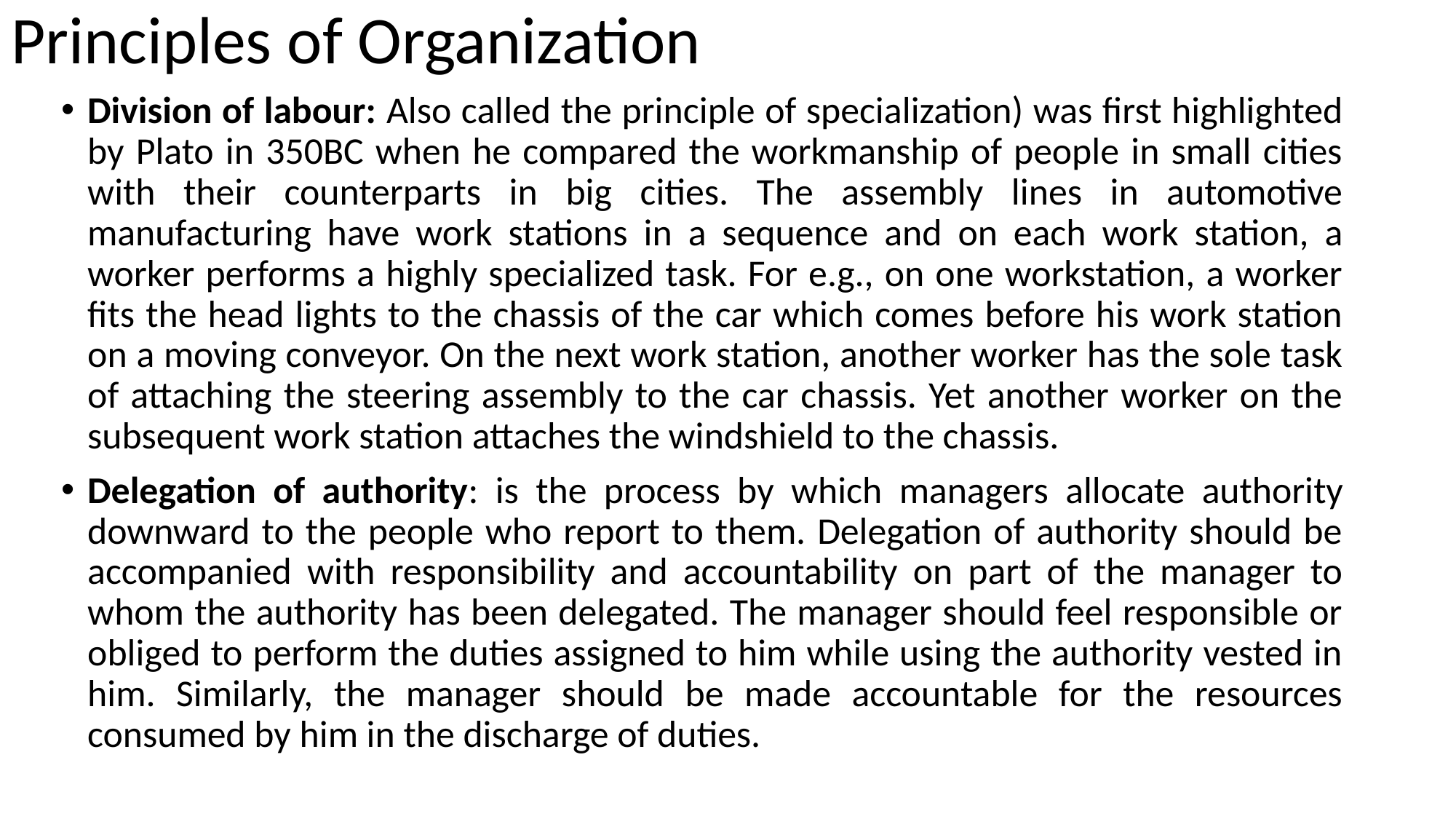

# Principles of Organization
Division of labour: Also called the principle of specialization) was first highlighted by Plato in 350BC when he compared the workmanship of people in small cities with their counterparts in big cities. The assembly lines in automotive manufacturing have work stations in a sequence and on each work station, a worker performs a highly specialized task. For e.g., on one workstation, a worker fits the head lights to the chassis of the car which comes before his work station on a moving conveyor. On the next work station, another worker has the sole task of attaching the steering assembly to the car chassis. Yet another worker on the subsequent work station attaches the windshield to the chassis.
Delegation of authority: is the process by which managers allocate authority downward to the people who report to them. Delegation of authority should be accompanied with responsibility and accountability on part of the manager to whom the authority has been delegated. The manager should feel responsible or obliged to perform the duties assigned to him while using the authority vested in him. Similarly, the manager should be made accountable for the resources consumed by him in the discharge of duties.